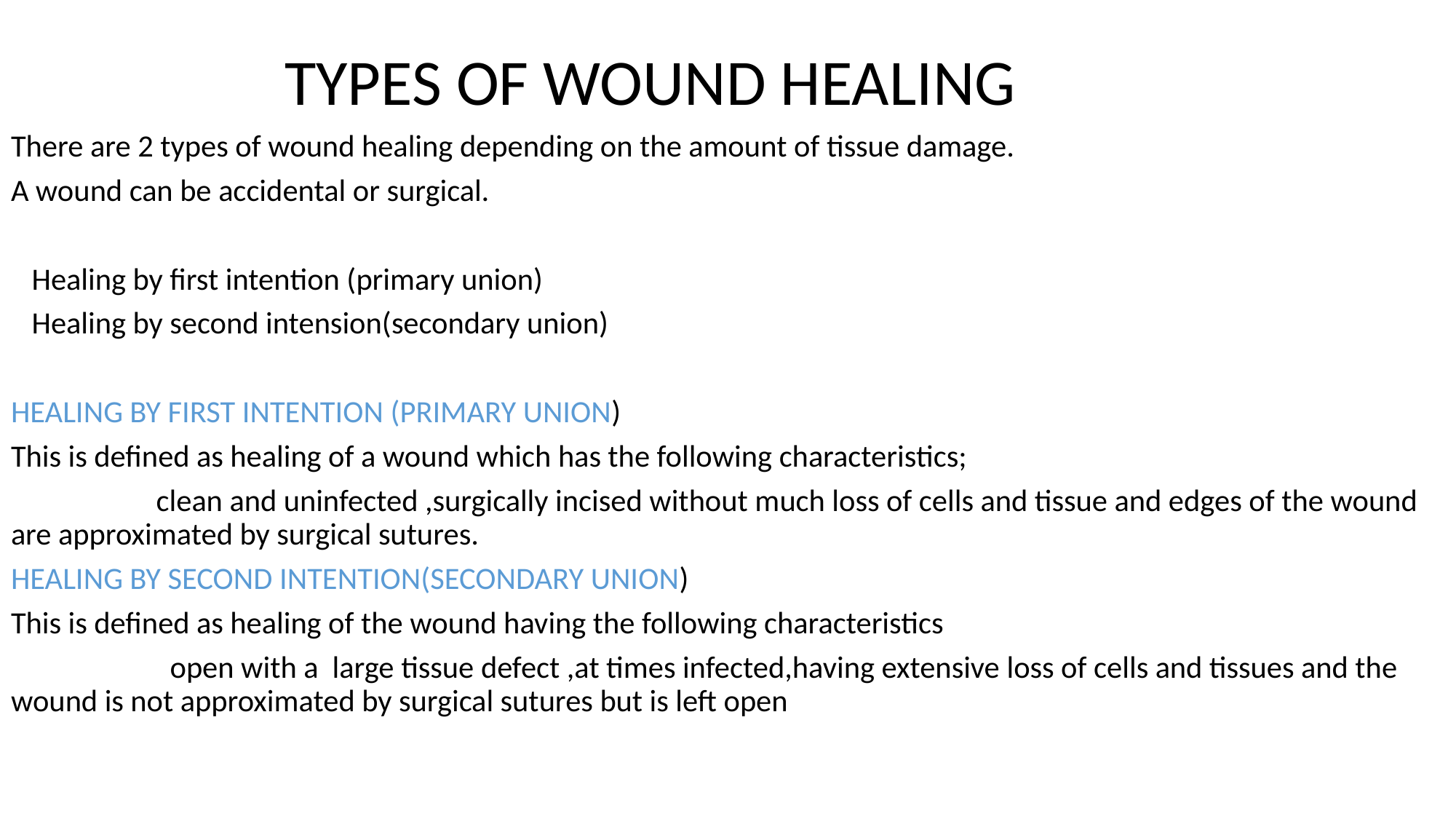

# TYPES OF WOUND HEALING
There are 2 types of wound healing depending on the amount of tissue damage.
A wound can be accidental or surgical.

   Healing by first intention (primary union)
   Healing by second intension(secondary union)

HEALING BY FIRST INTENTION (PRIMARY UNION)
This is defined as healing of a wound which has the following characteristics;
                     clean and uninfected ,surgically incised without much loss of cells and tissue and edges of the wound are approximated by surgical sutures.
HEALING BY SECOND INTENTION(SECONDARY UNION)
This is defined as healing of the wound having the following characteristics
                       open with a  large tissue defect ,at times infected,having extensive loss of cells and tissues and the wound is not approximated by surgical sutures but is left open